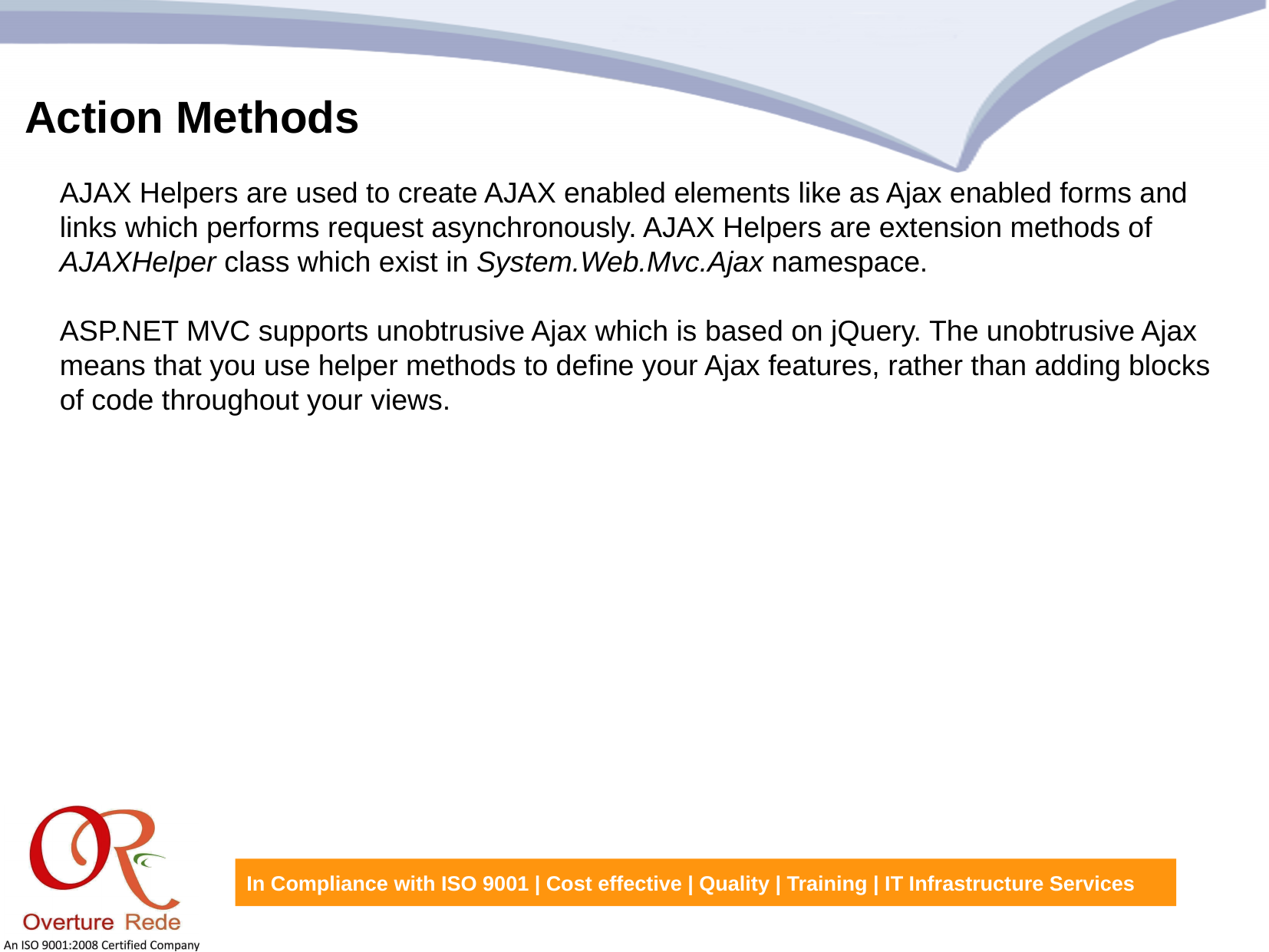

Action Methods
AJAX Helpers are used to create AJAX enabled elements like as Ajax enabled forms and links which performs request asynchronously. AJAX Helpers are extension methods of AJAXHelper class which exist in System.Web.Mvc.Ajax namespace.

ASP.NET MVC supports unobtrusive Ajax which is based on jQuery. The unobtrusive Ajax means that you use helper methods to define your Ajax features, rather than adding blocks of code throughout your views.